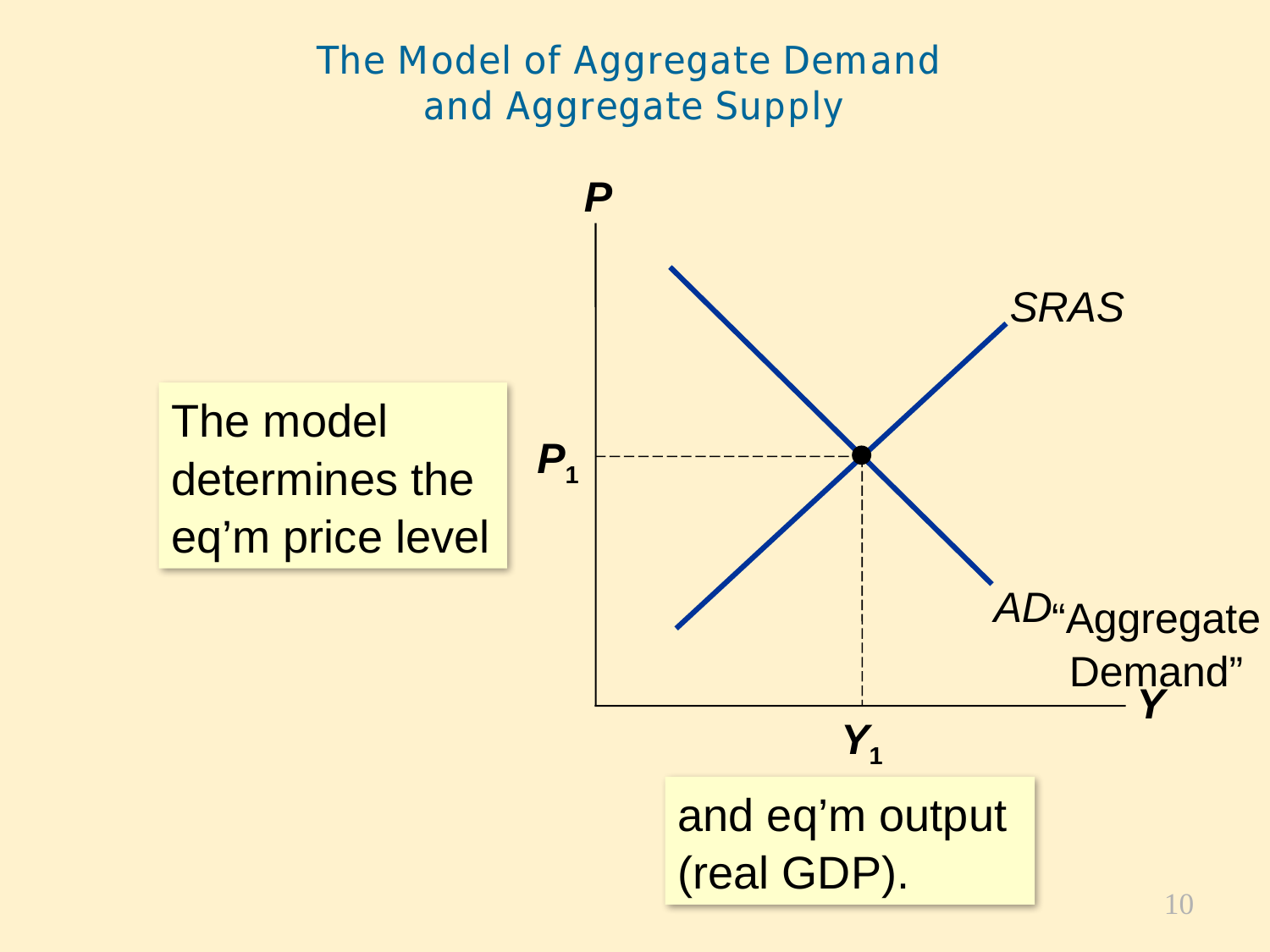

The Model of Aggregate Demand
and Aggregate Supply
P

Y

AD
SRAS

The model determines the eq’m price level
P1

Y1
“Aggregate Demand”
and eq’m output
(real GDP).